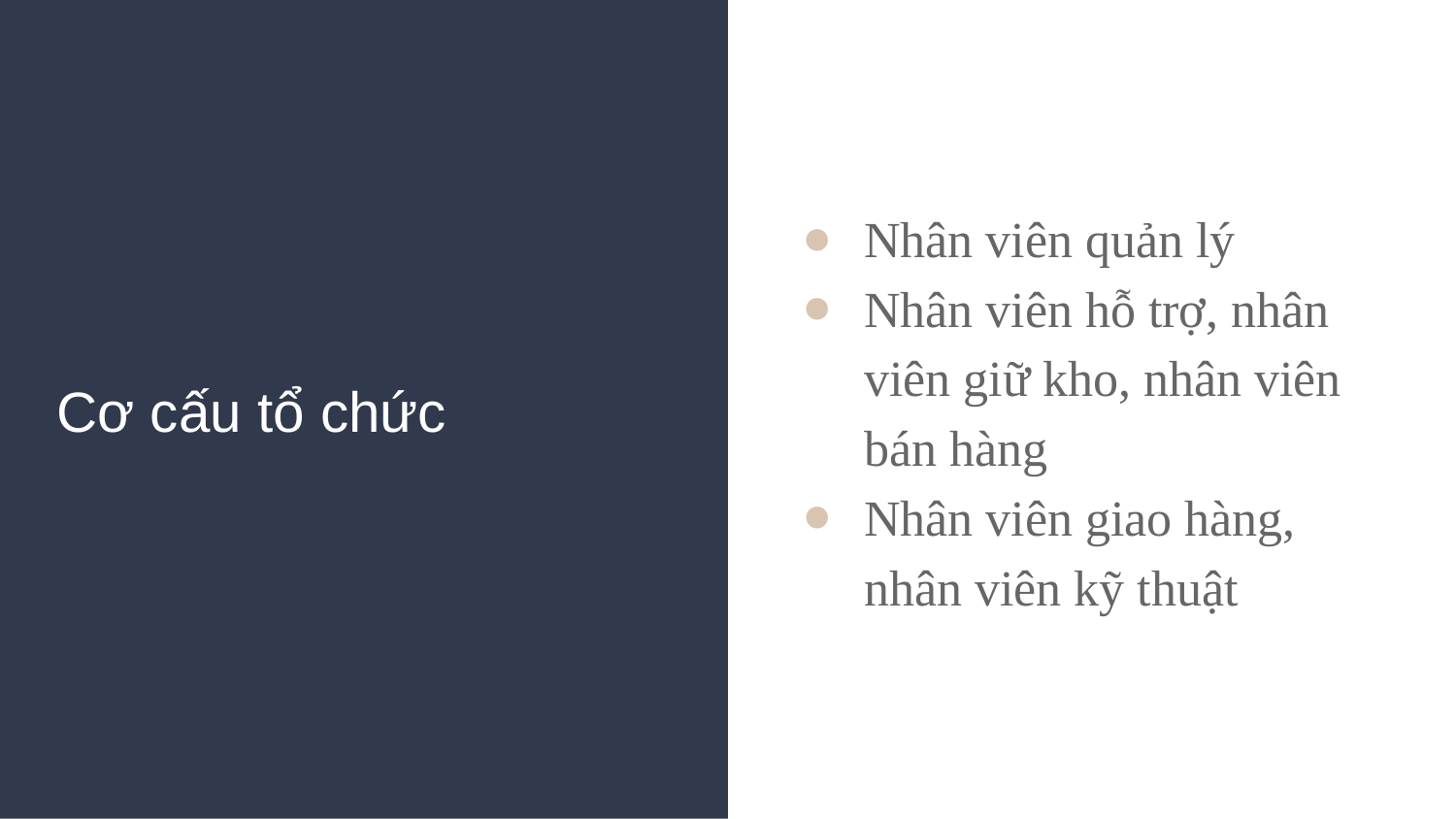

Nhân viên quản lý
Nhân viên hỗ trợ, nhân viên giữ kho, nhân viên bán hàng
Nhân viên giao hàng, nhân viên kỹ thuật
# Cơ cấu tổ chức